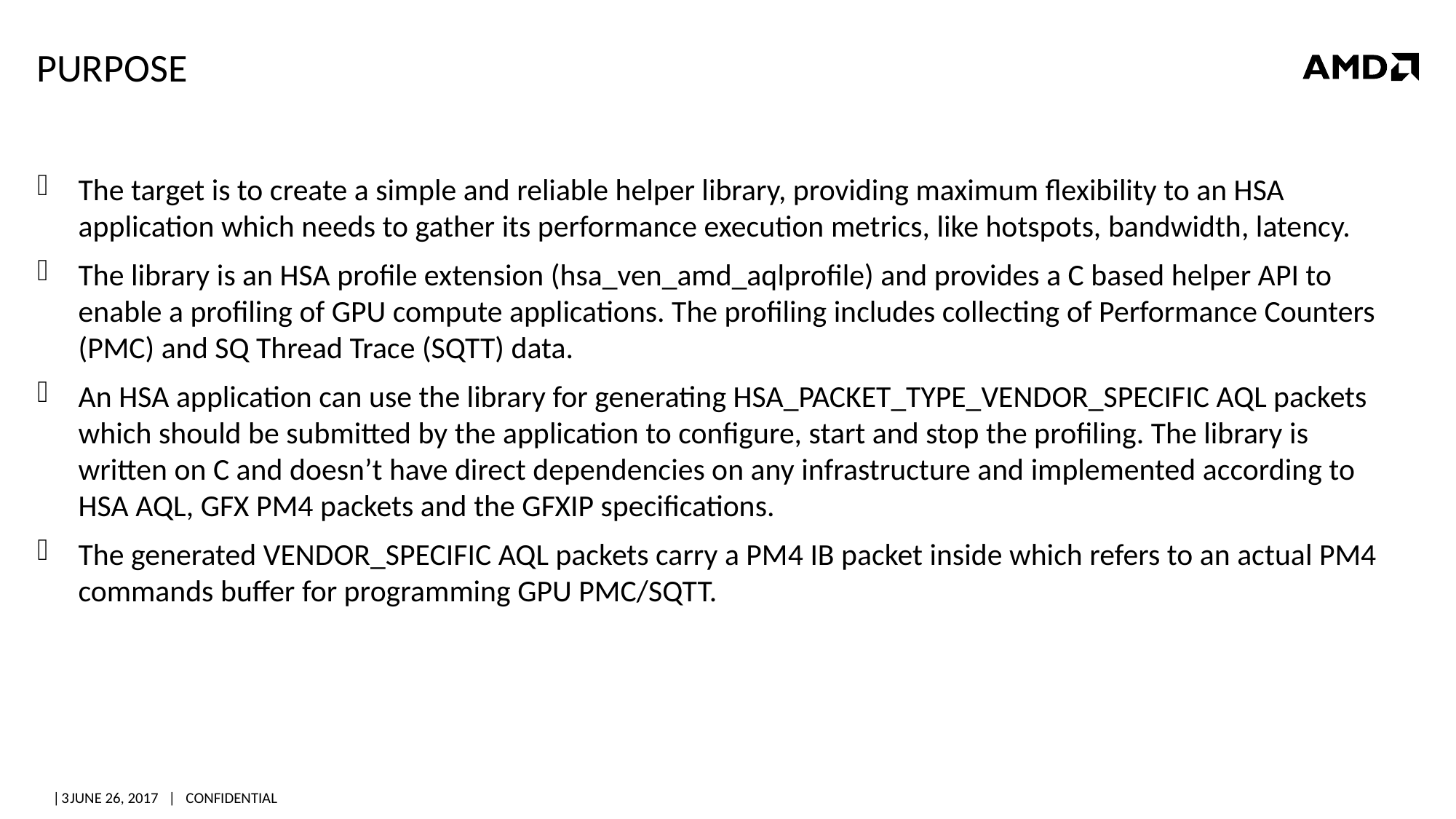

# Purpose
The target is to create a simple and reliable helper library, providing maximum flexibility to an HSA application which needs to gather its performance execution metrics, like hotspots, bandwidth, latency.
The library is an HSA profile extension (hsa_ven_amd_aqlprofile) and provides a C based helper API to enable a profiling of GPU compute applications. The profiling includes collecting of Performance Counters (PMC) and SQ Thread Trace (SQTT) data.
An HSA application can use the library for generating HSA_PACKET_TYPE_VENDOR_SPECIFIC AQL packets which should be submitted by the application to configure, start and stop the profiling. The library is written on C and doesn’t have direct dependencies on any infrastructure and implemented according to HSA AQL, GFX PM4 packets and the GFXIP specifications.
The generated VENDOR_SPECIFIC AQL packets carry a PM4 IB packet inside which refers to an actual PM4 commands buffer for programming GPU PMC/SQTT.